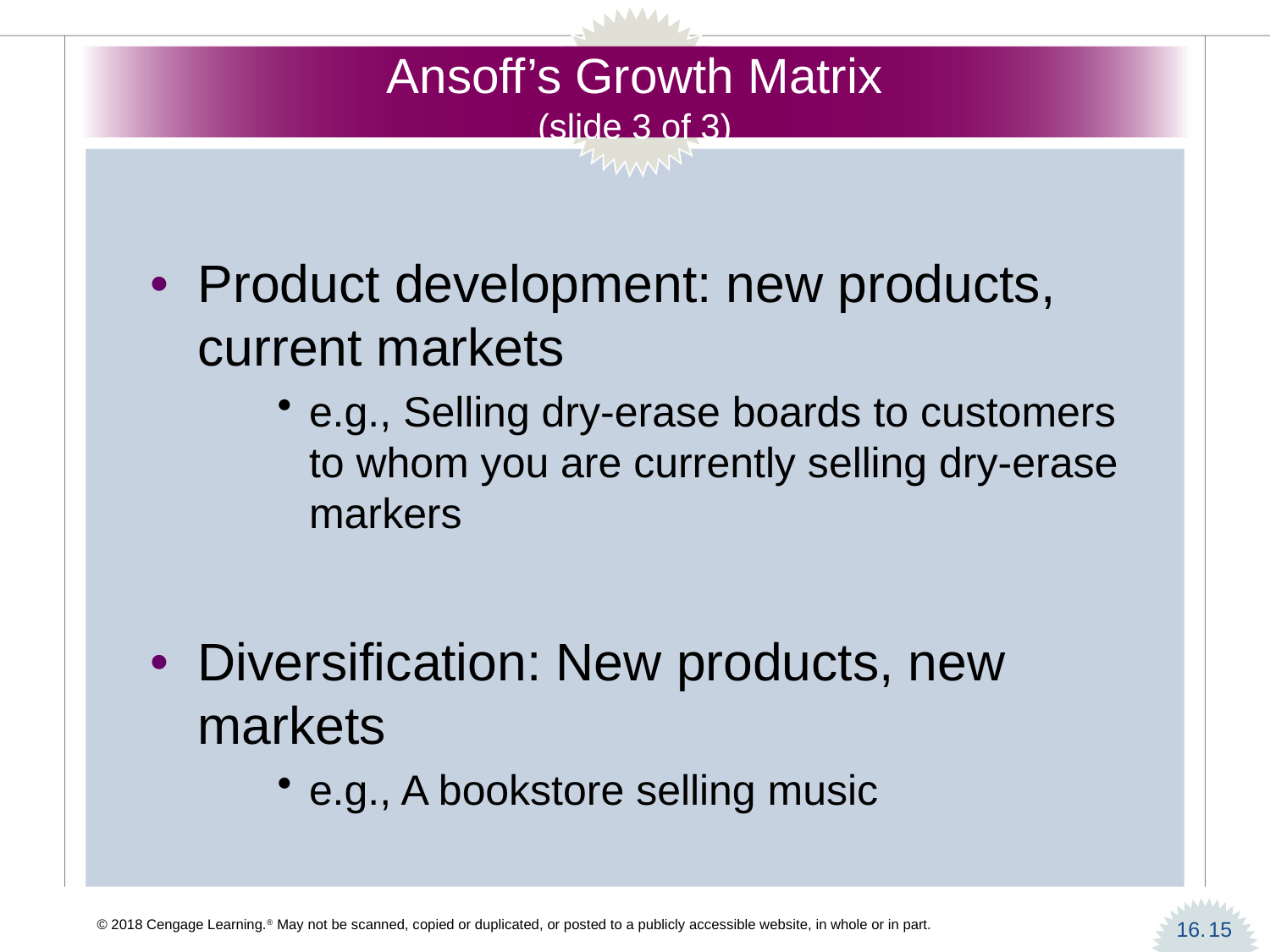

# Ansoff’s Growth Matrix (slide 3 of 3)
Product development: new products, current markets
e.g., Selling dry-erase boards to customers to whom you are currently selling dry-erase markers

Diversification: New products, new markets
e.g., A bookstore selling music
15